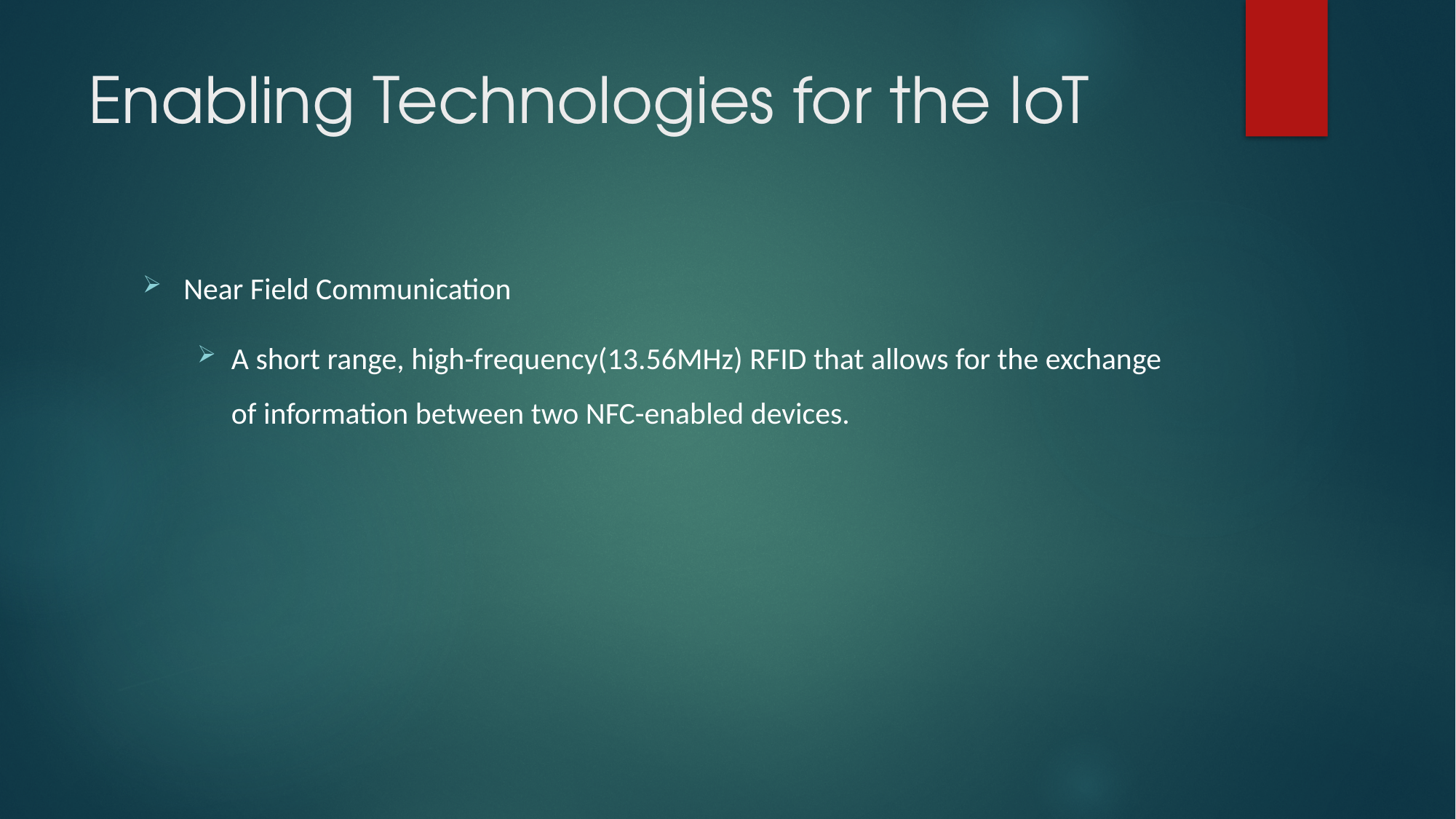

# Enabling Technologies for the IoT
Near Field Communication
A short range, high-frequency(13.56MHz) RFID that allows for the exchange of information between two NFC-enabled devices.